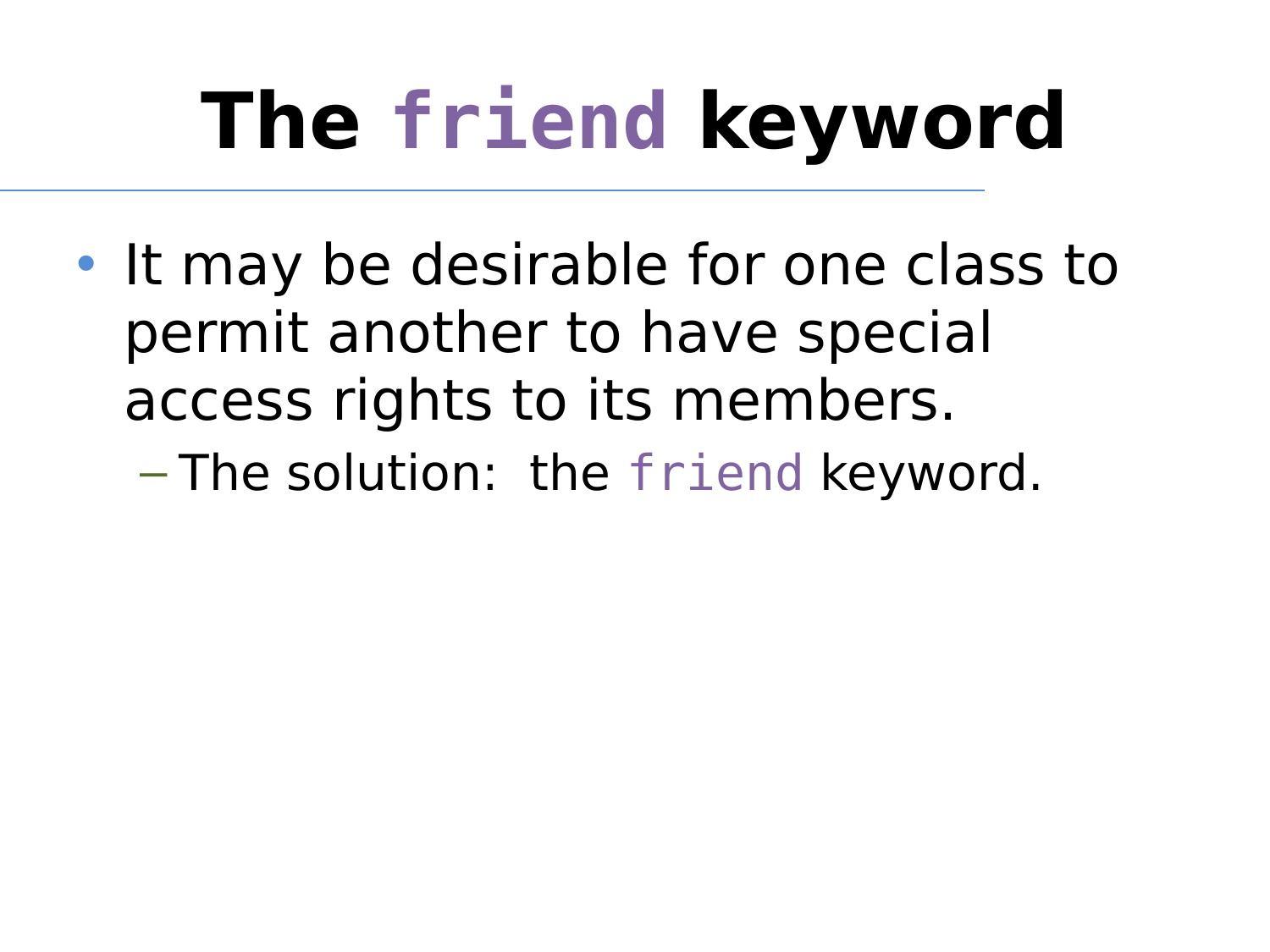

# The friend keyword
It may be desirable for one class to permit another to have special access rights to its members.
The solution:  the friend keyword.